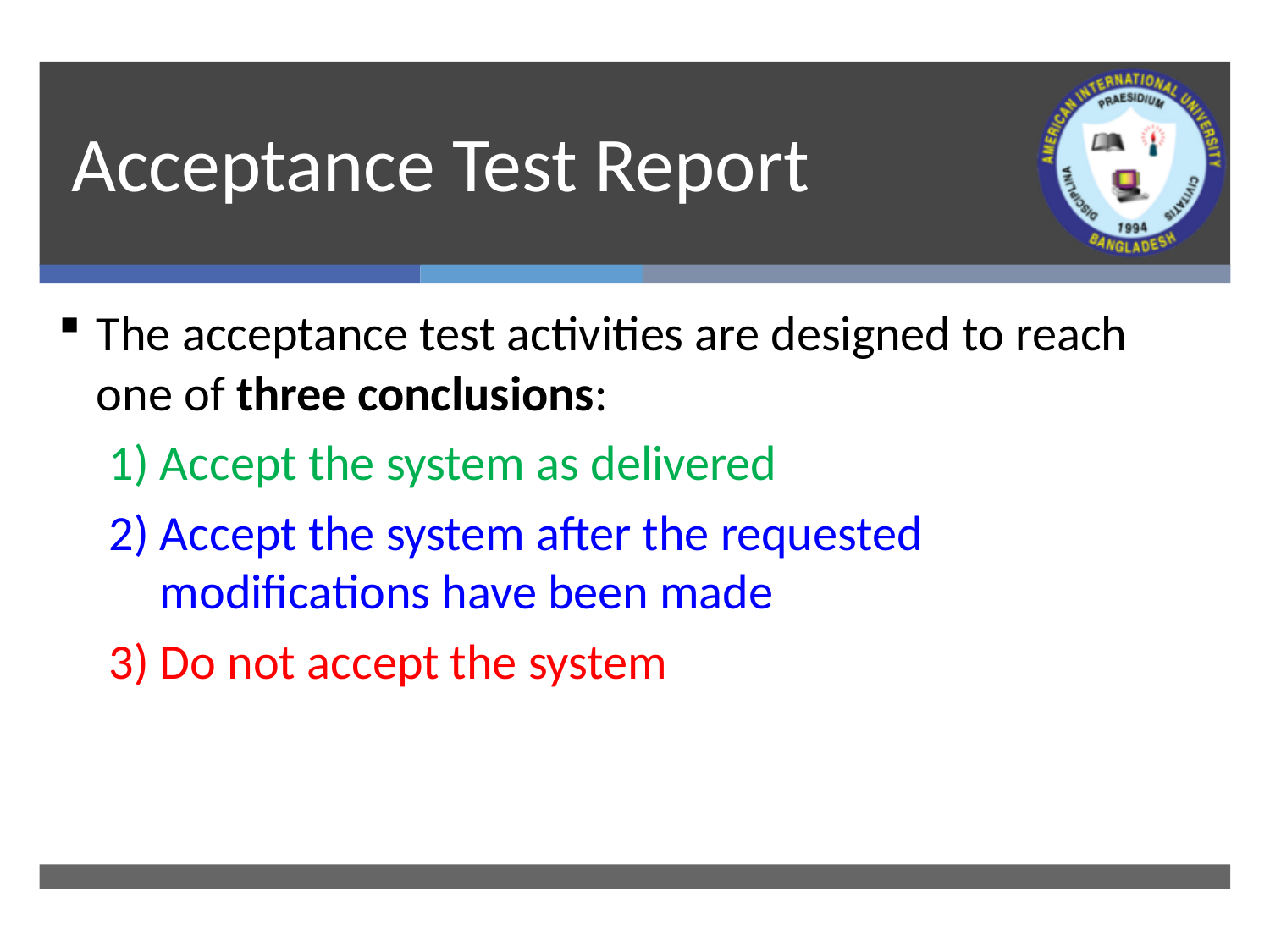

# Acceptance Test Report
The acceptance test activities are designed to reach one of three conclusions:
Accept the system as delivered
Accept the system after the requested modifications have been made
Do not accept the system